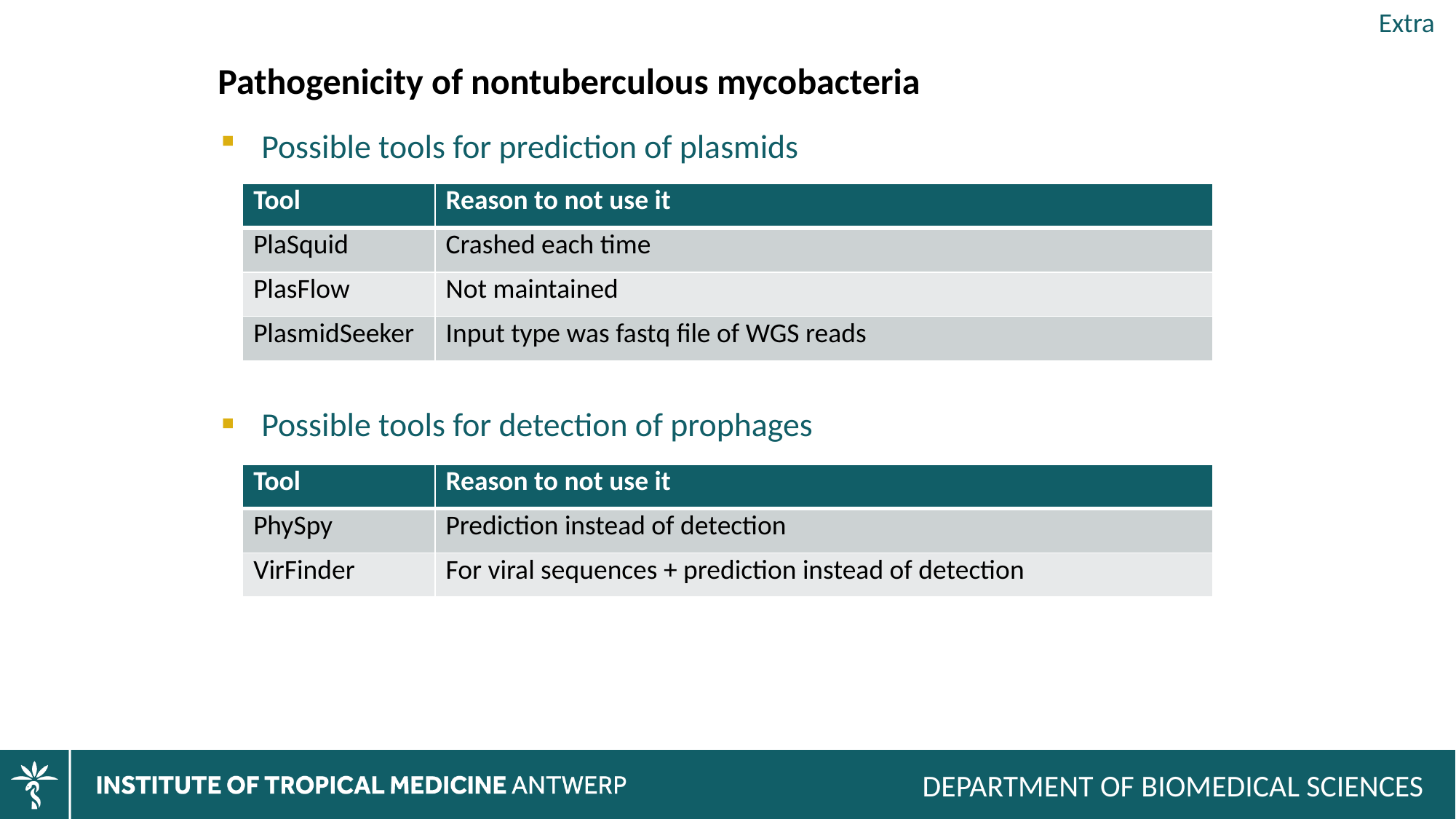

Extra
Pathogenicity of nontuberculous mycobacteria
Possible tools for prediction of plasmids
| Tool | Reason to not use it |
| --- | --- |
| PlaSquid | Crashed each time |
| PlasFlow | Not maintained |
| PlasmidSeeker | Input type was fastq file of WGS reads |
Possible tools for detection of prophages
| Tool | Reason to not use it |
| --- | --- |
| PhySpy | Prediction instead of detection |
| VirFinder | For viral sequences + prediction instead of detection |
Department of Biomedical sciences